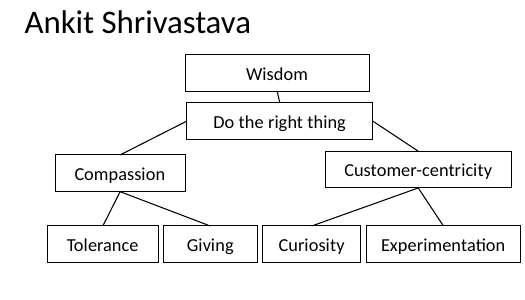

# Ankit Shrivastava
Wisdom
Customer-centricity
Compassion
Giving
Do the right thing
Curiosity
Experimentation
Tolerance